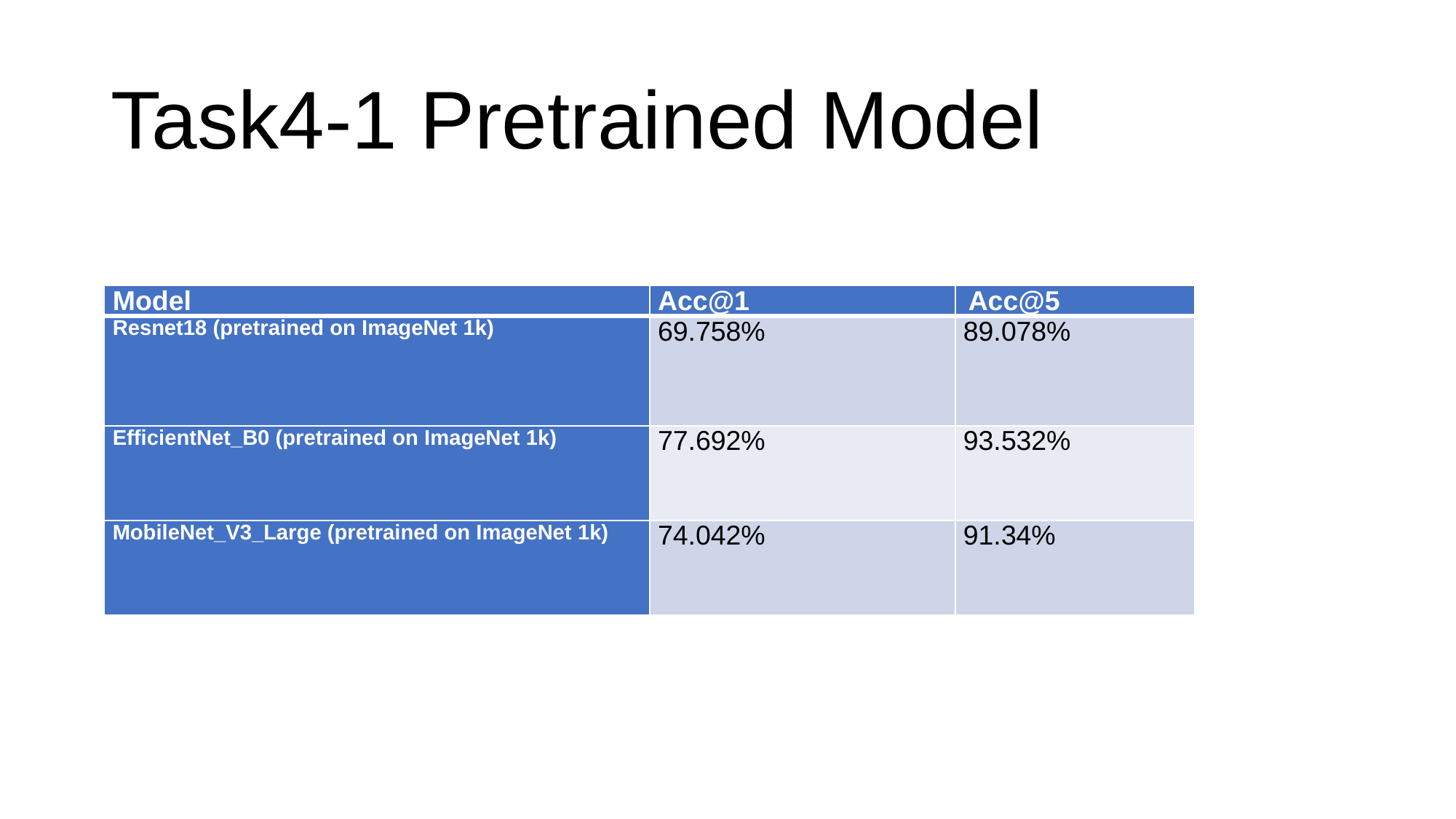

# Task4-1 Pretrained Model

| Model | Acc@1 | Acc@5 |
| --- | --- | --- |
| Resnet18 (pretrained on ImageNet 1k) | 69.758% | 89.078% |
| EfficientNet\_B0 (pretrained on ImageNet 1k) | 77.692% | 93.532% |
| MobileNet\_V3\_Large (pretrained on ImageNet 1k) | 74.042% | 91.34% |